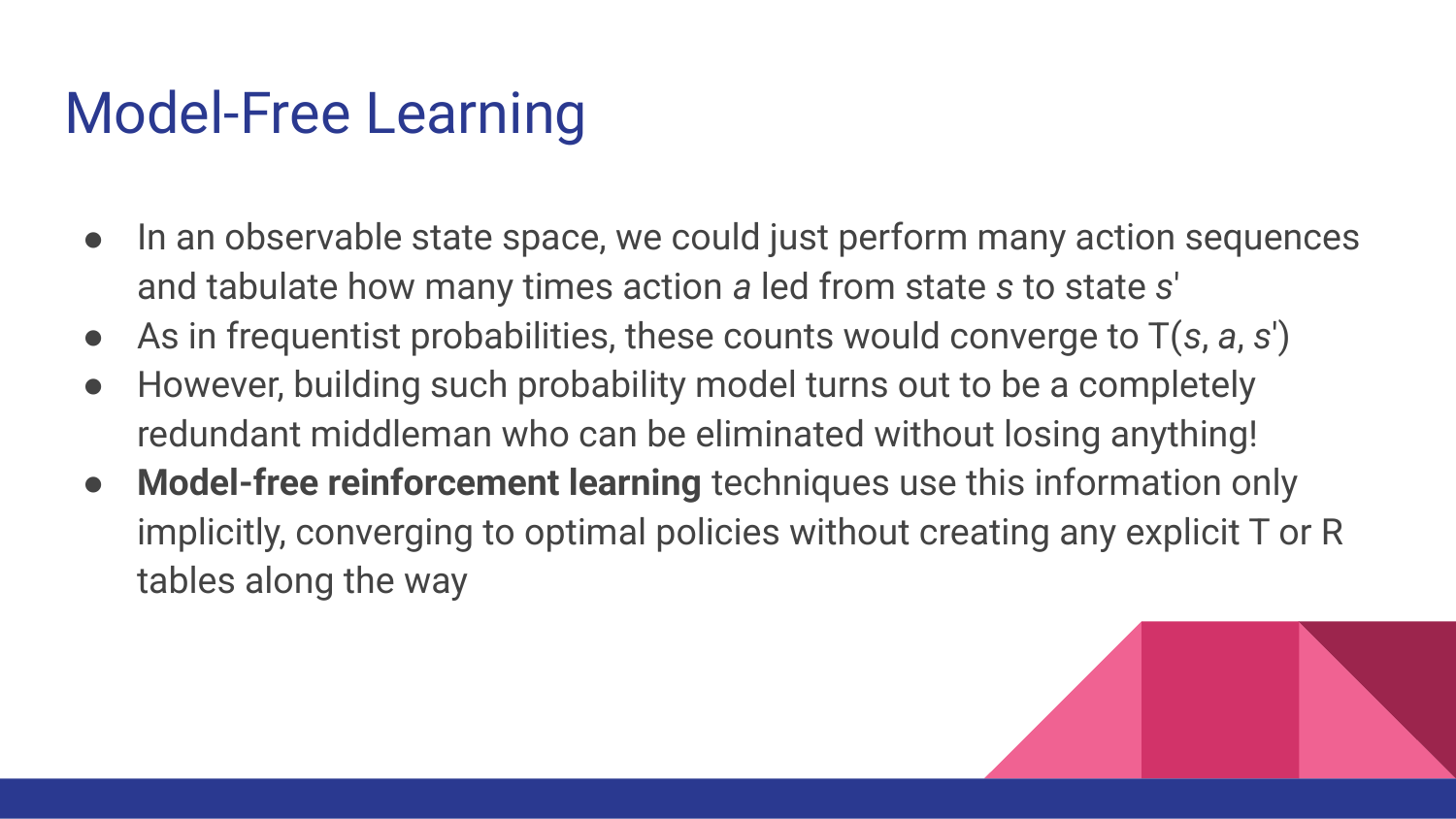

# Model-Free Learning
In an observable state space, we could just perform many action sequences and tabulate how many times action a led from state s to state s'
As in frequentist probabilities, these counts would converge to T(s, a, s')
However, building such probability model turns out to be a completely redundant middleman who can be eliminated without losing anything!
Model-free reinforcement learning techniques use this information only implicitly, converging to optimal policies without creating any explicit T or R tables along the way